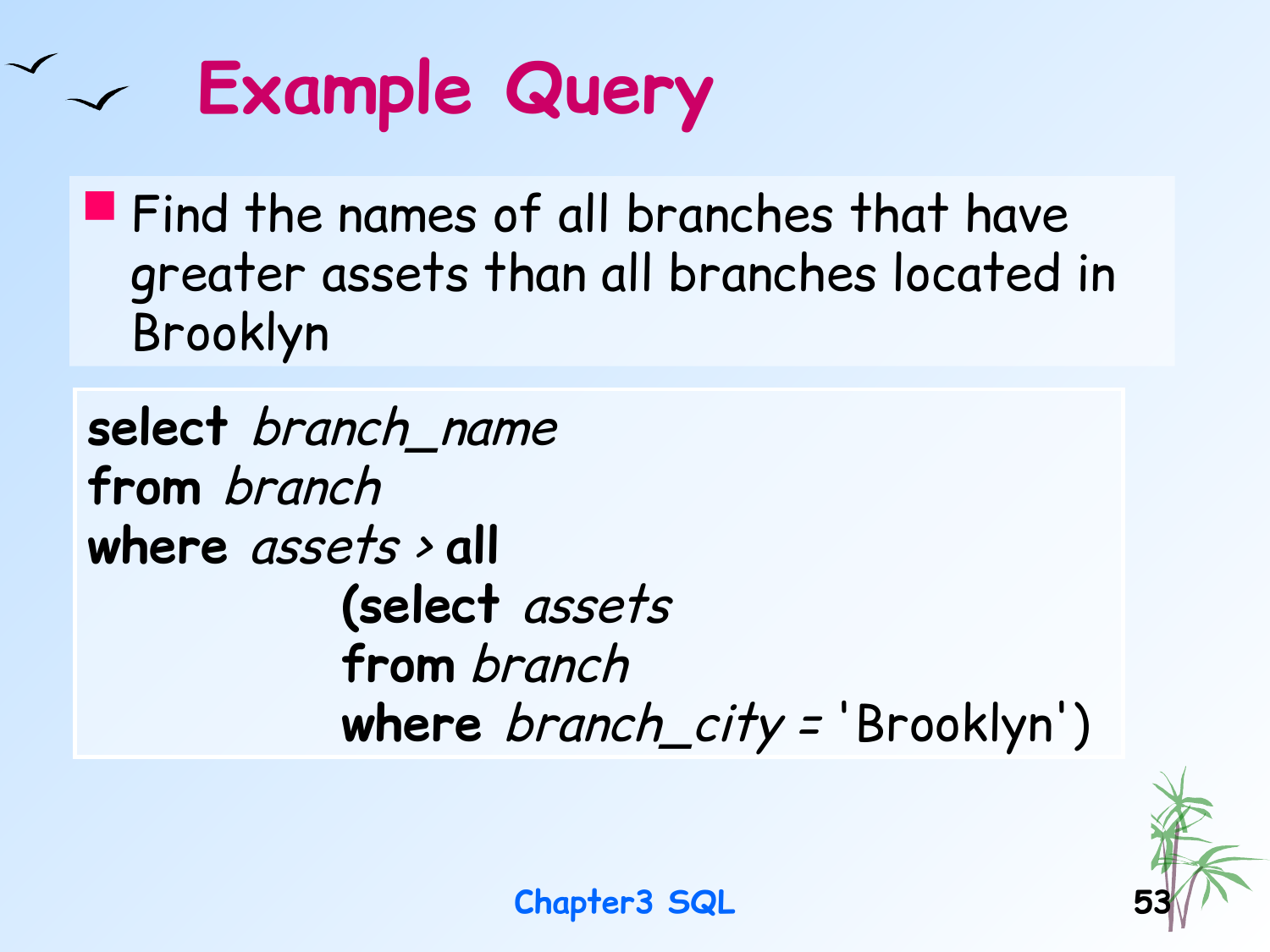

Example Query
Find the names of all branches that have greater assets than all branches located in Brooklyn
select branch_name
from branch
where assets > all
		(select assets
		from branch
		where branch_city = 'Brooklyn')
Chapter3 SQL
53